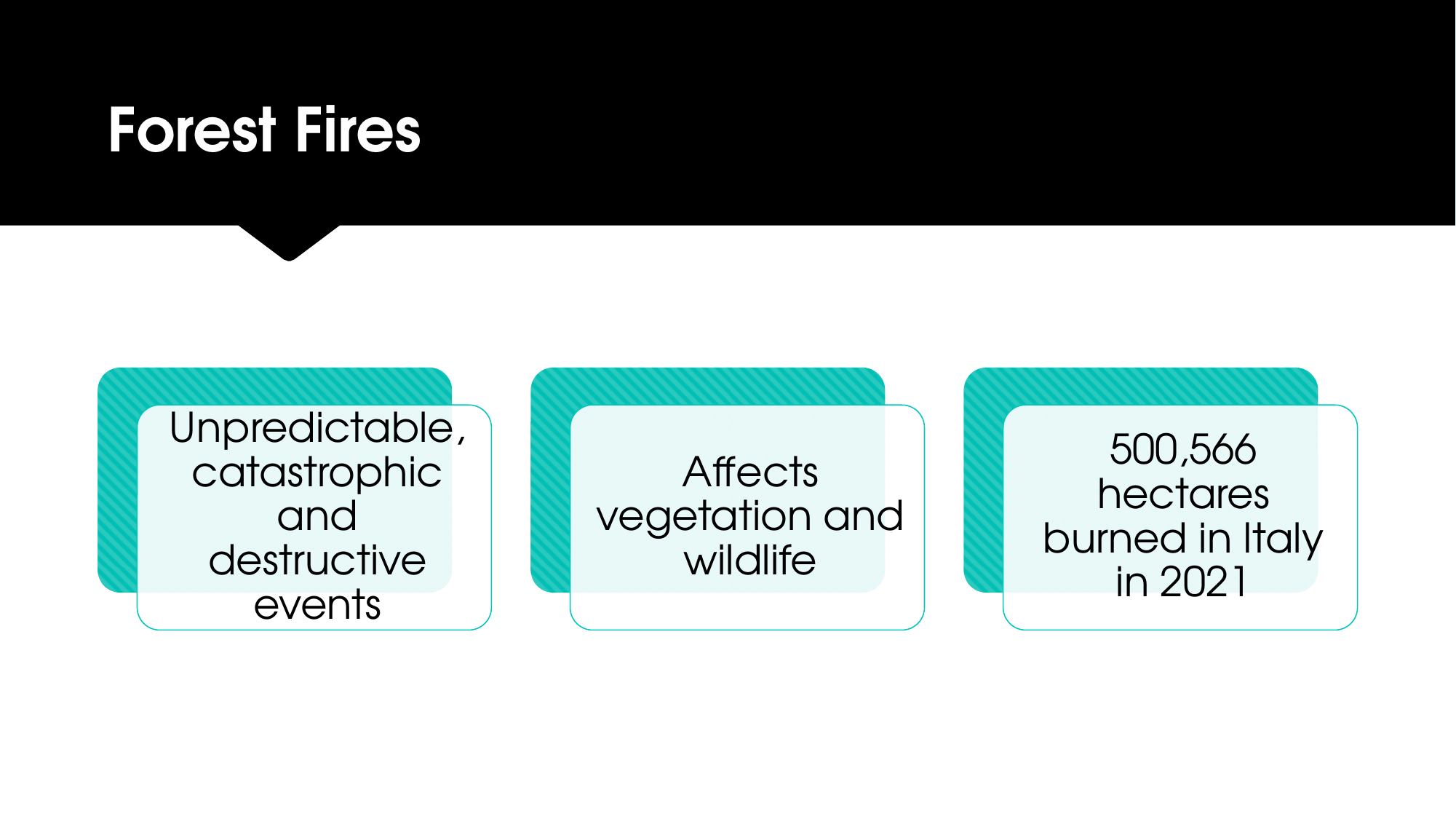

# Forest Fires
Unpredictable, catastrophic and destructive events
Affects vegetation and wildlife
500,566 hectares burned in Italy in 2021